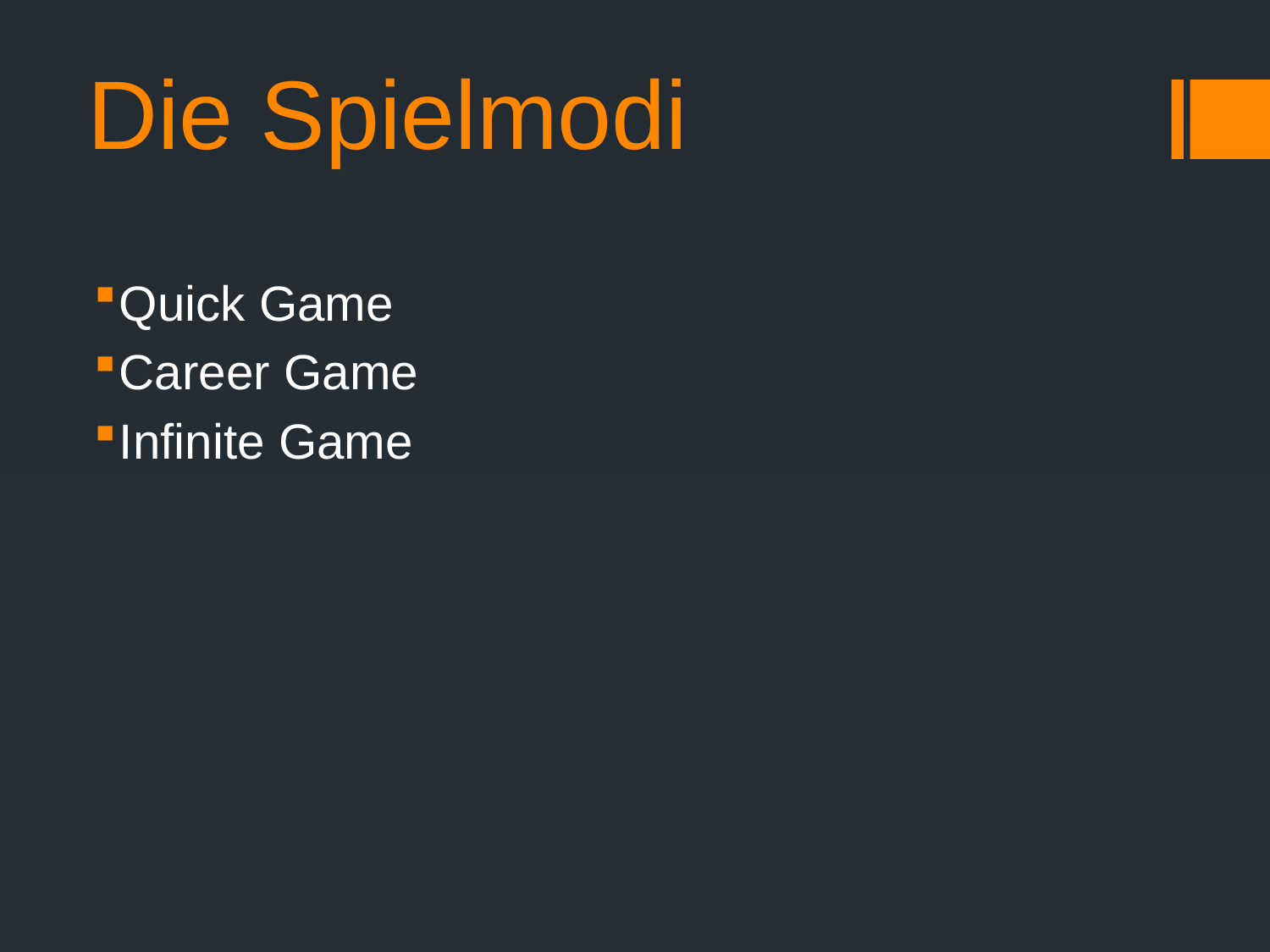

# Die Spielmodi

Quick Game
Career Game
Infinite Game